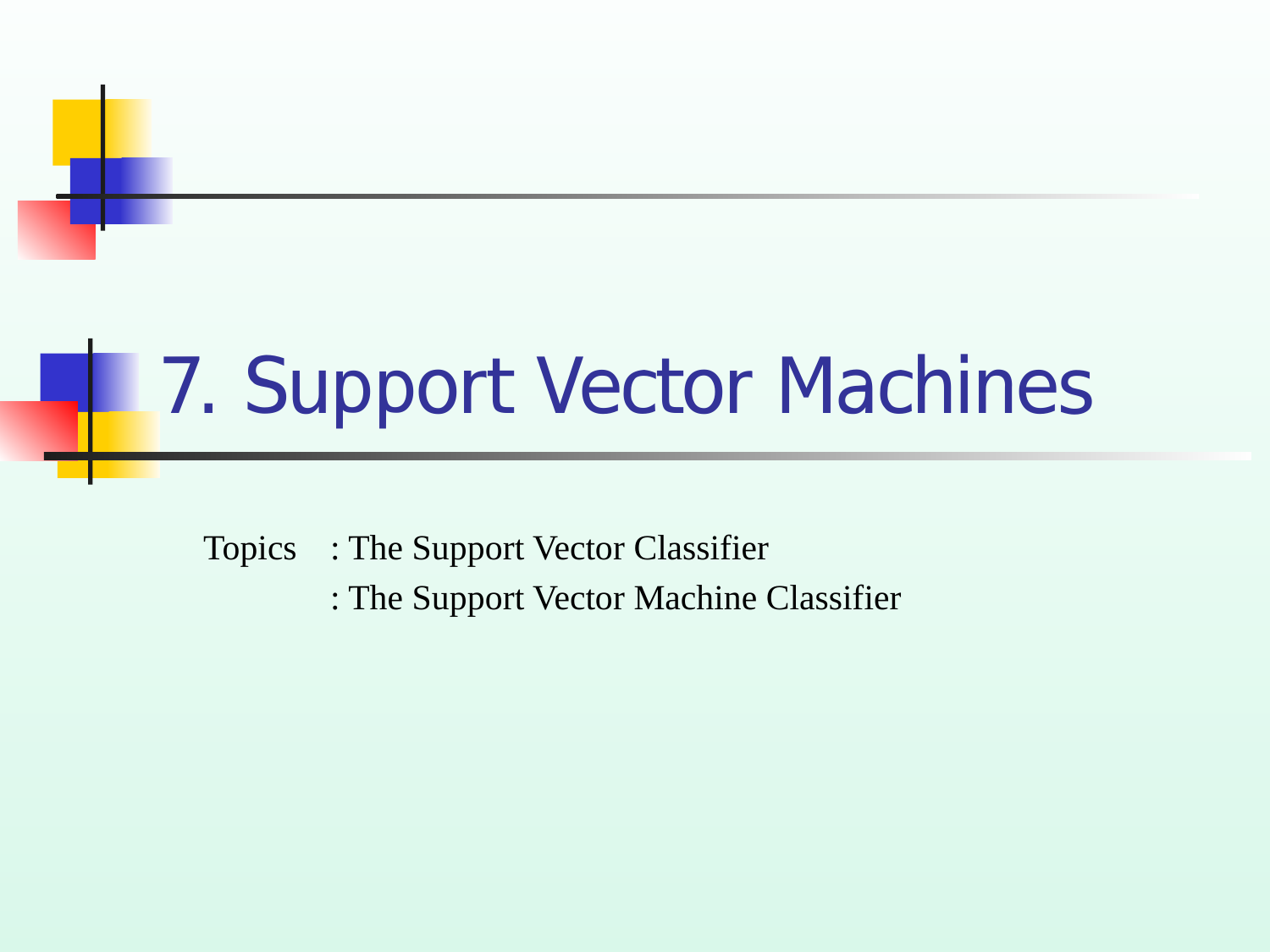

# 7. Support Vector Machines
Topics	: The Support Vector Classifier
	: The Support Vector Machine Classifier